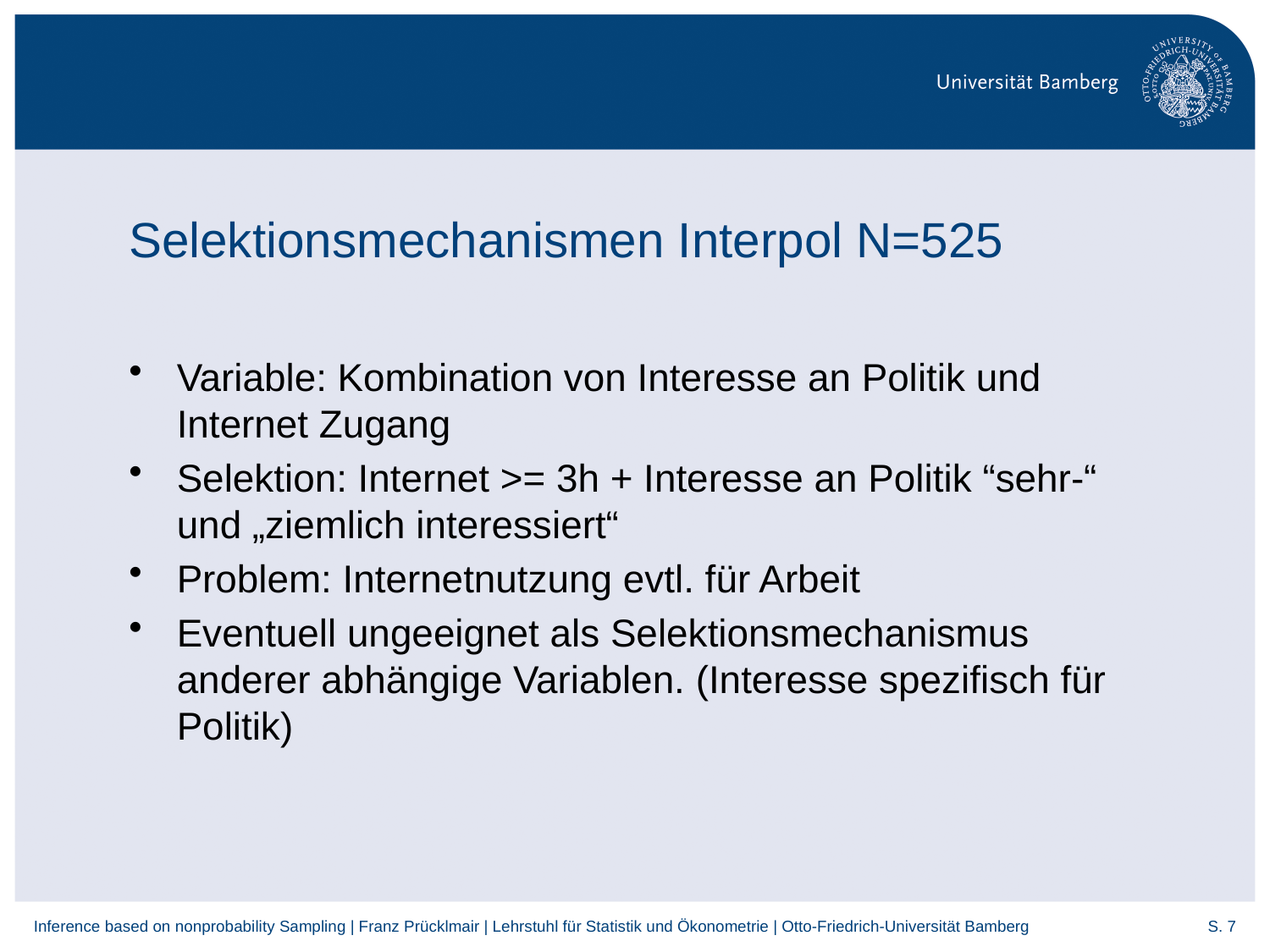

# Selektionsmechanismen Interpol N=525
Variable: Kombination von Interesse an Politik und Internet Zugang
Selektion: Internet >= 3h + Interesse an Politik “sehr-“ und „ziemlich interessiert“
Problem: Internetnutzung evtl. für Arbeit
Eventuell ungeeignet als Selektionsmechanismus anderer abhängige Variablen. (Interesse spezifisch für Politik)